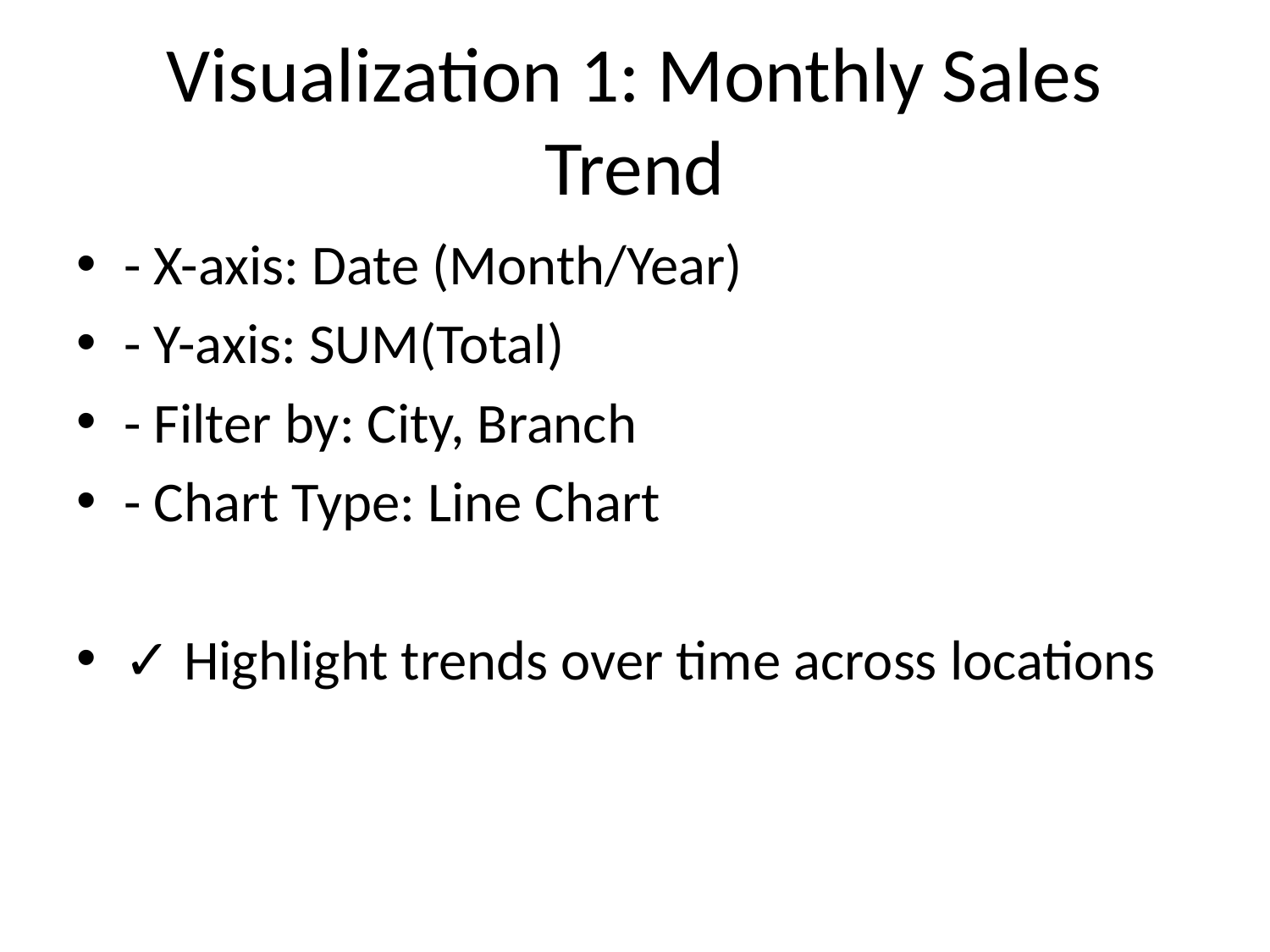

# Visualization 1: Monthly Sales Trend
- X-axis: Date (Month/Year)
- Y-axis: SUM(Total)
- Filter by: City, Branch
- Chart Type: Line Chart

✓ Highlight trends over time across locations